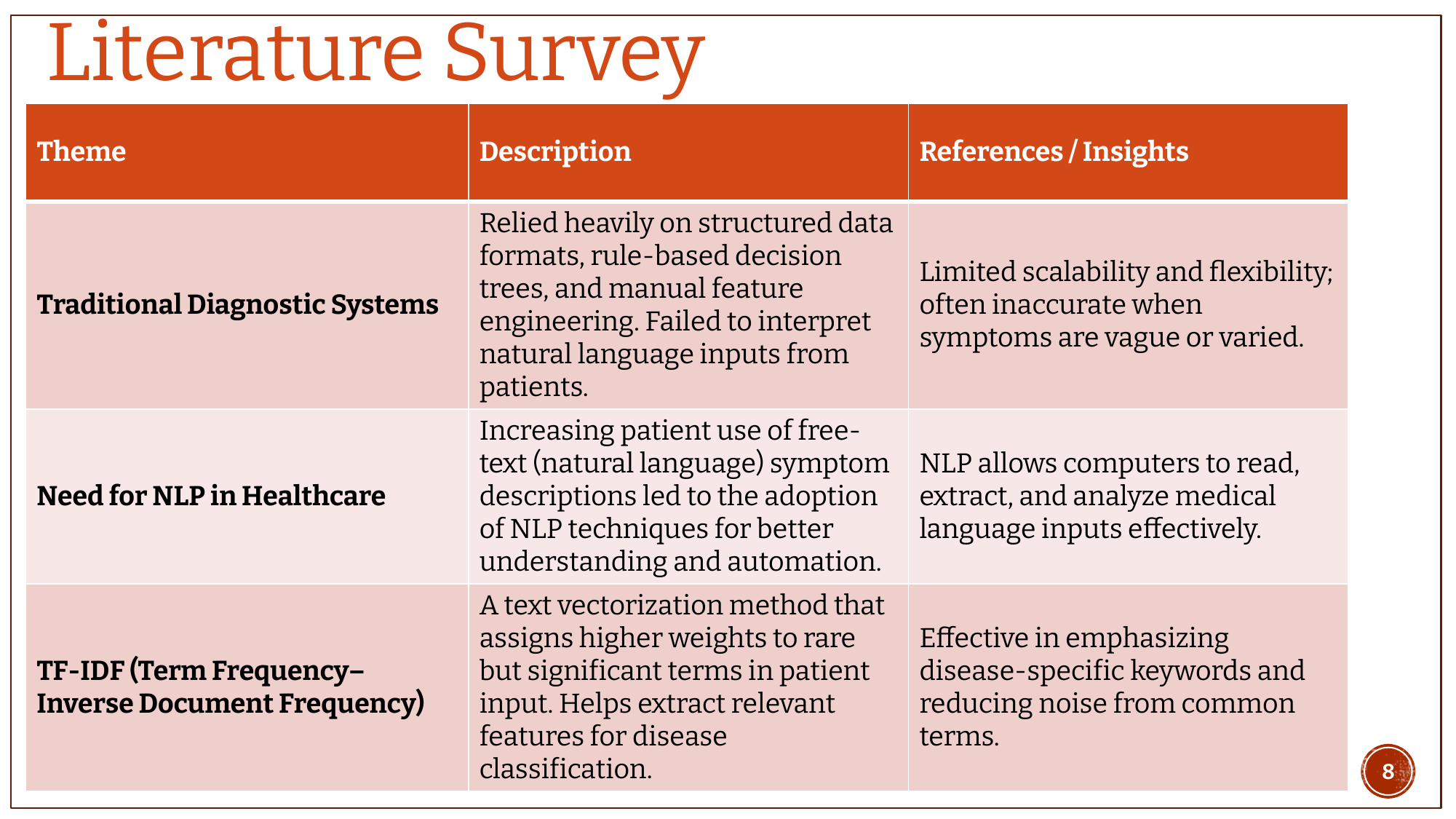

Literature Survey

| Theme | Description | References / Insights |
| --- | --- | --- |
| Traditional Diagnostic Systems | Relied heavily on structured data formats, rule-based decision trees, and manual feature engineering. Failed to interpret natural language inputs from patients. | Limited scalability and flexibility; often inaccurate when symptoms are vague or varied. |
| Need for NLP in Healthcare | Increasing patient use of free-text (natural language) symptom descriptions led to the adoption of NLP techniques for better understanding and automation. | NLP allows computers to read, extract, and analyze medical language inputs effectively. |
| TF-IDF (Term Frequency–Inverse Document Frequency) | A text vectorization method that assigns higher weights to rare but significant terms in patient input. Helps extract relevant features for disease classification. | Effective in emphasizing disease-specific keywords and reducing noise from common terms. |
8